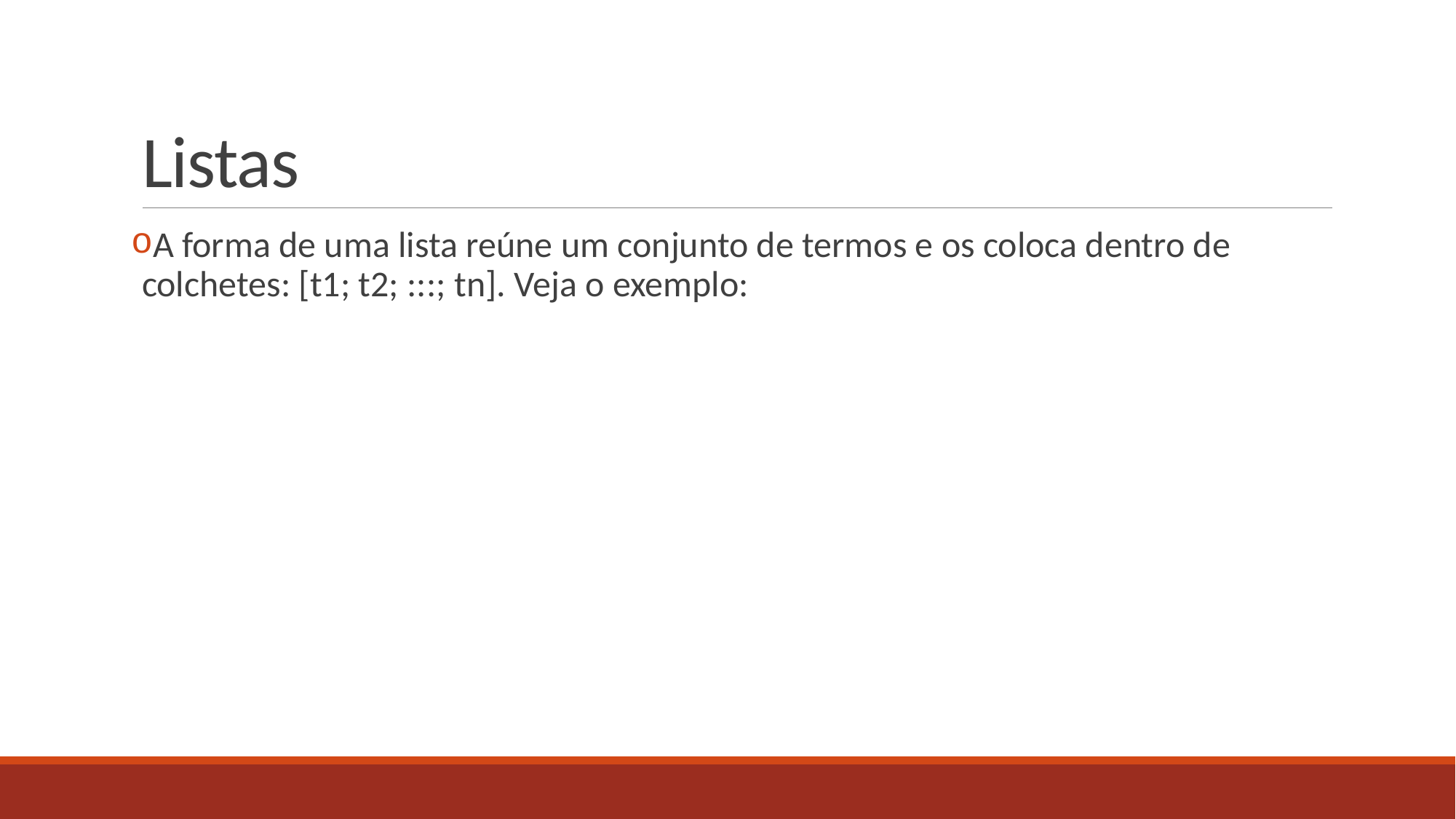

# Listas
A forma de uma lista reúne um conjunto de termos e os coloca dentro de colchetes: [t1; t2; :::; tn]. Veja o exemplo: